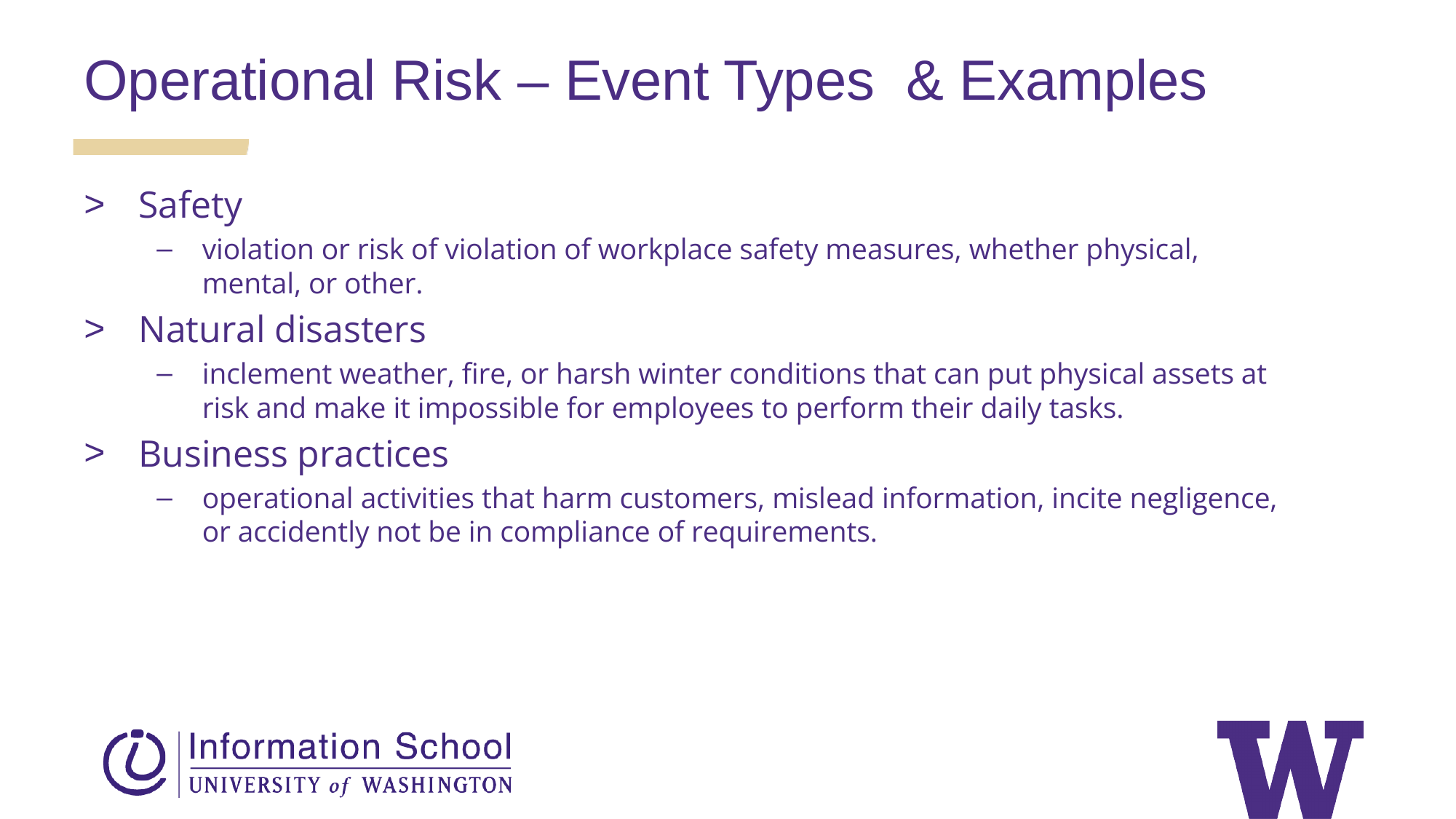

Operational Risk – Event Types  & Examples
Safety
violation or risk of violation of workplace safety measures, whether physical, mental, or other.
Natural disasters
inclement weather, fire, or harsh winter conditions that can put physical assets at risk and make it impossible for employees to perform their daily tasks.
Business practices
operational activities that harm customers, mislead information, incite negligence, or accidently not be in compliance of requirements.